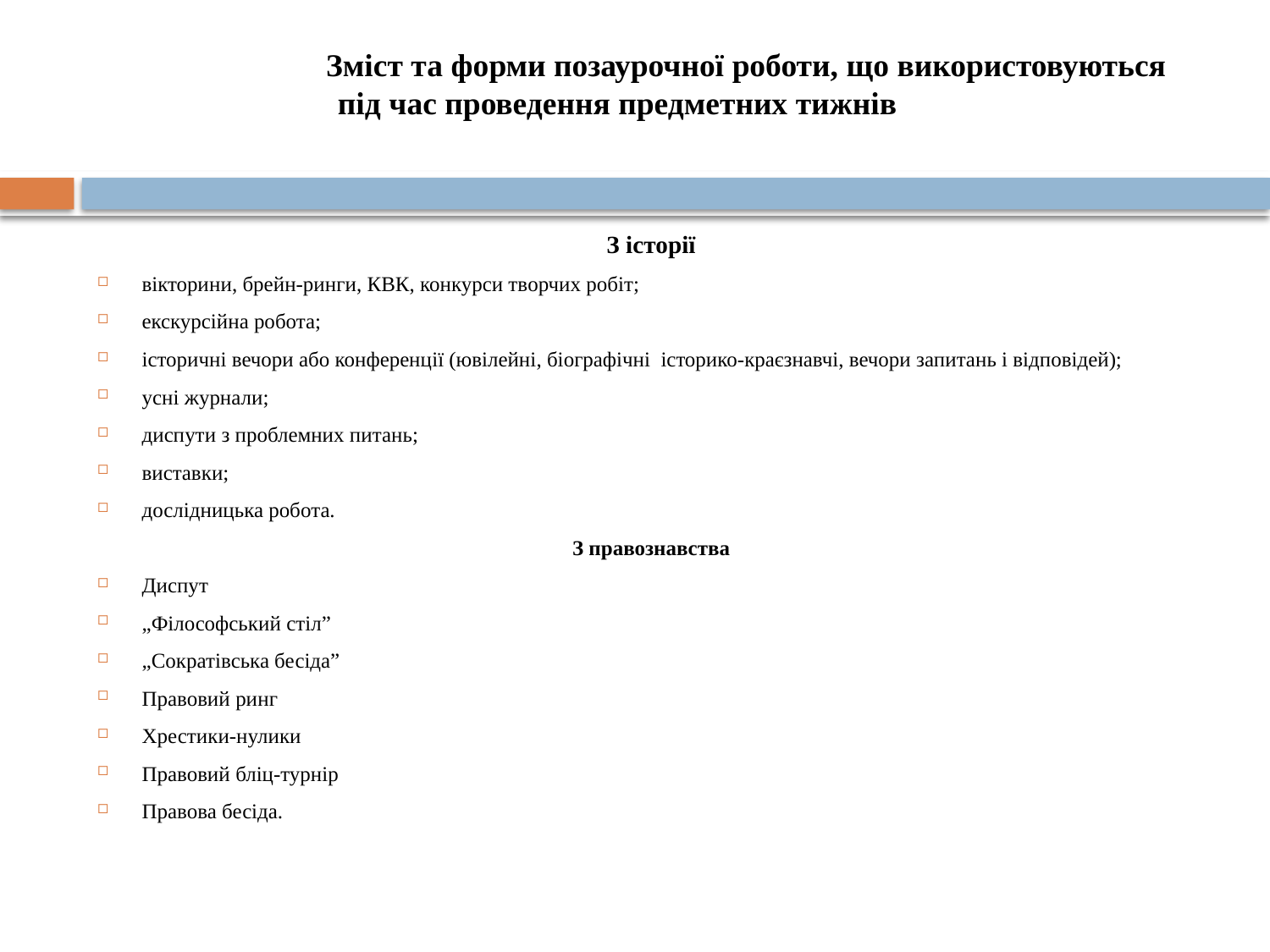

Зміст та форми позаурочної роботи, що використовуються
      під час проведення предметних тижнів
#
З історії
вікторини, брейн-ринги, КВК, конкурси творчих робіт;
екскурсійна робота;
історичні вечори або конференції (ювілейні, біографічні  історико-краєзнавчі, вечори запитань і відповідей);
усні журнали;
диспути з проблемних питань;
виставки;
дослідницька робота.
З правознавства
Диспут
„Філософський стіл”
„Сократівська бесіда”
Правовий ринг
Хрестики-нулики
Правовий бліц-турнір
Правова бесіда.